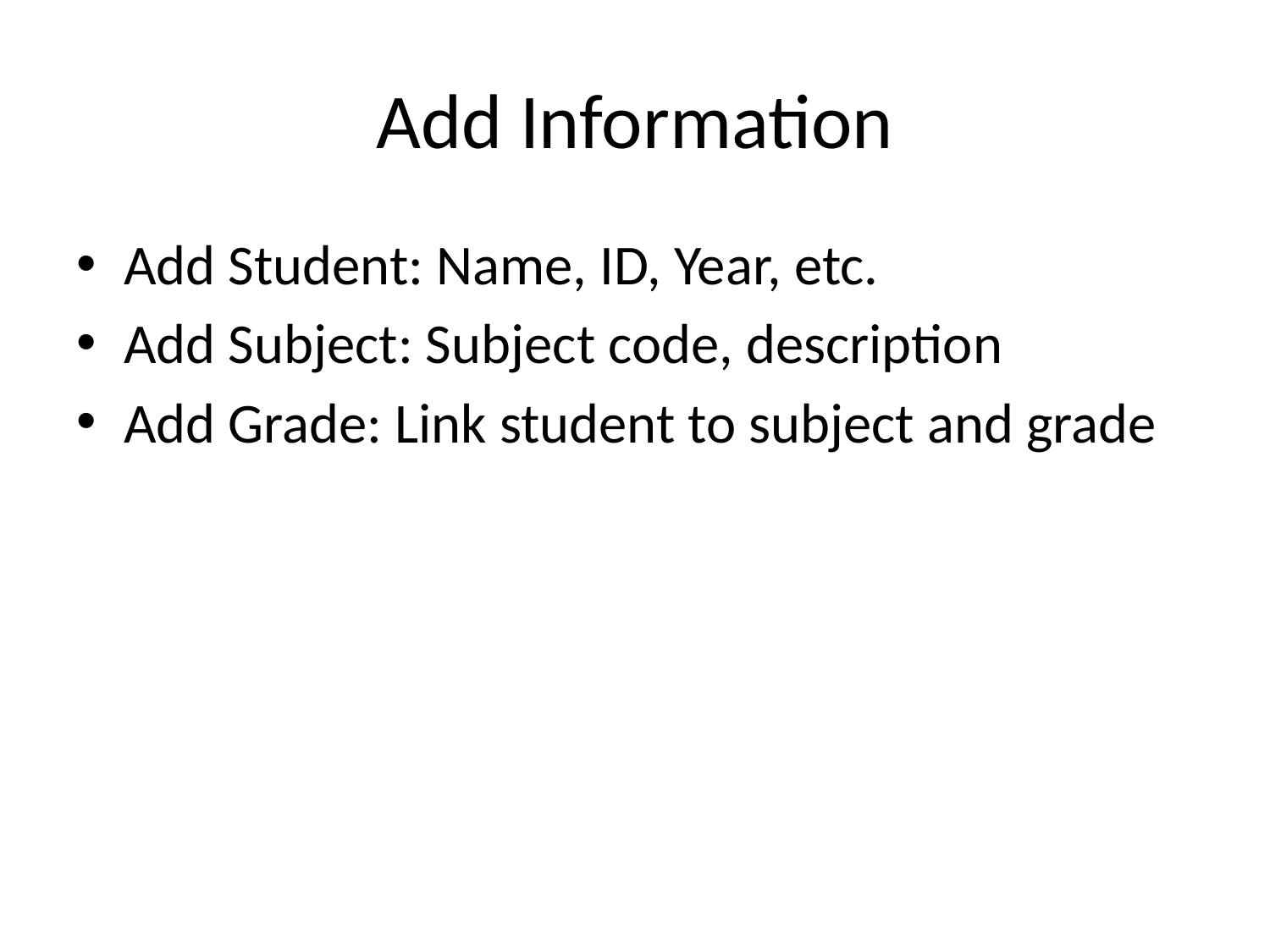

# Add Information
Add Student: Name, ID, Year, etc.
Add Subject: Subject code, description
Add Grade: Link student to subject and grade